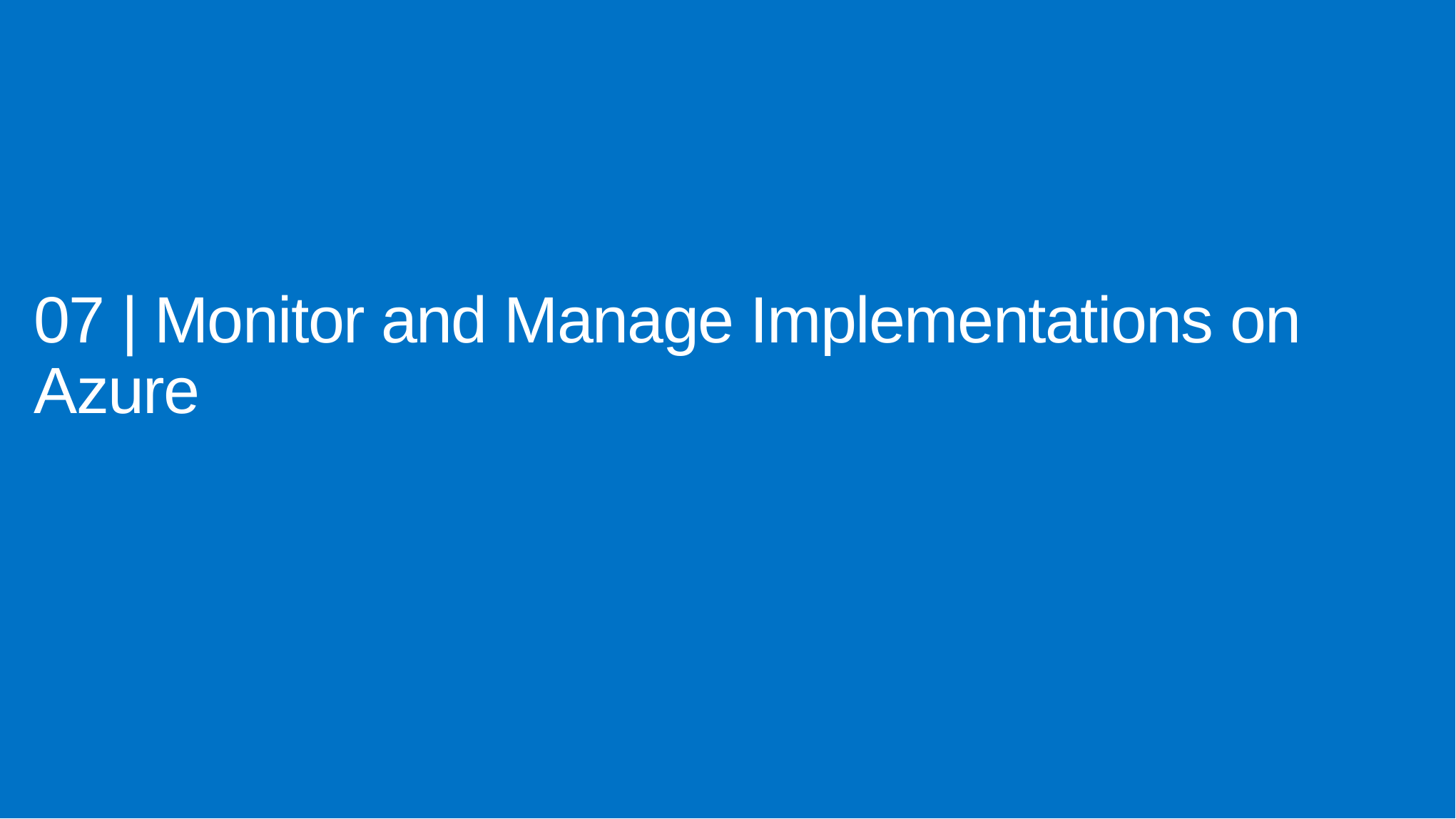

07 | Monitor and Manage Implementations on Azure